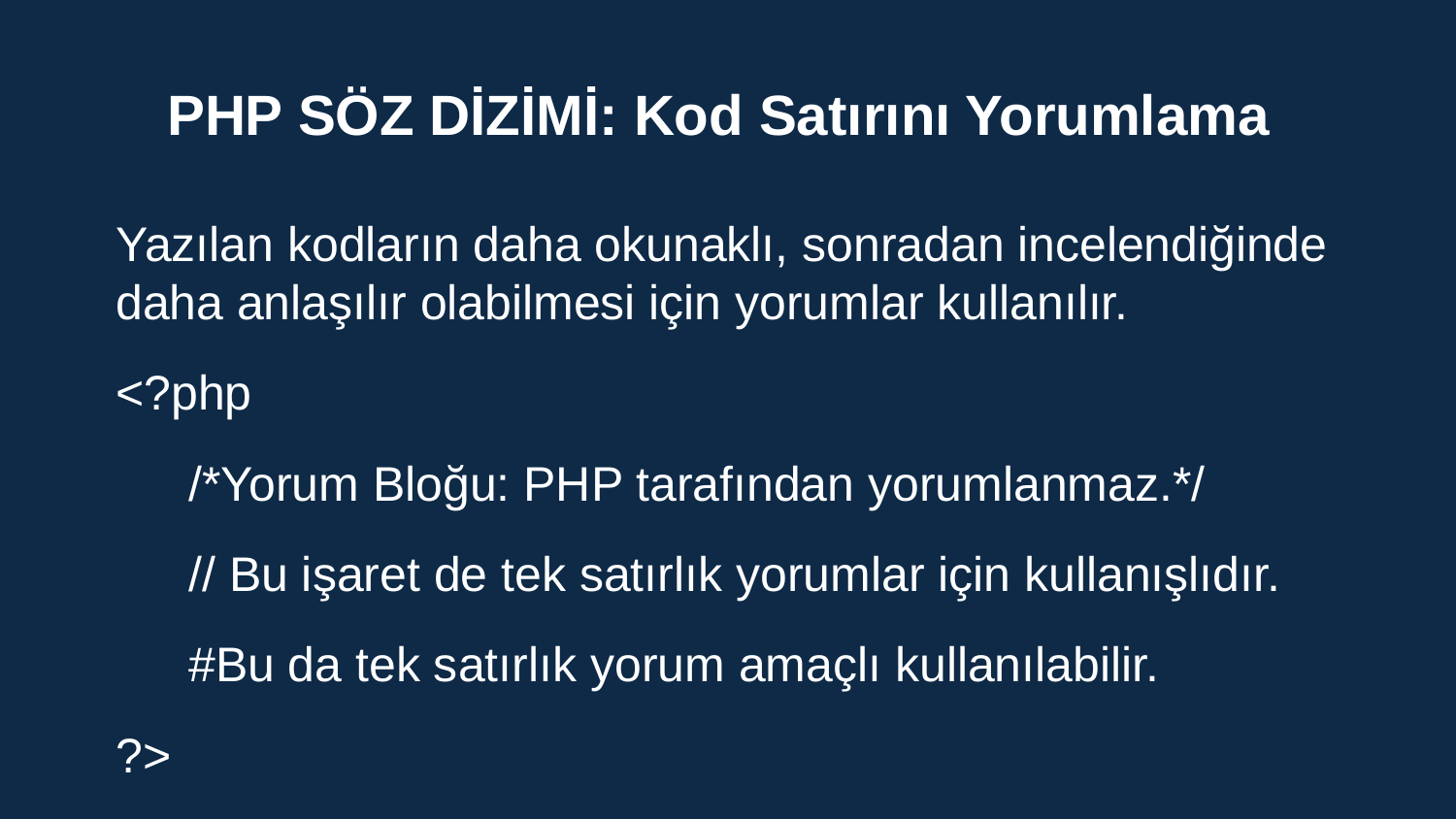

PHP SÖZ DİZİMİ: Kod Satırını Yorumlama
Yazılan kodların daha okunaklı, sonradan incelendiğinde daha anlaşılır olabilmesi için yorumlar kullanılır.
<?php
/*Yorum Bloğu: PHP tarafından yorumlanmaz.*/
// Bu işaret de tek satırlık yorumlar için kullanışlıdır.
#Bu da tek satırlık yorum amaçlı kullanılabilir.
?>